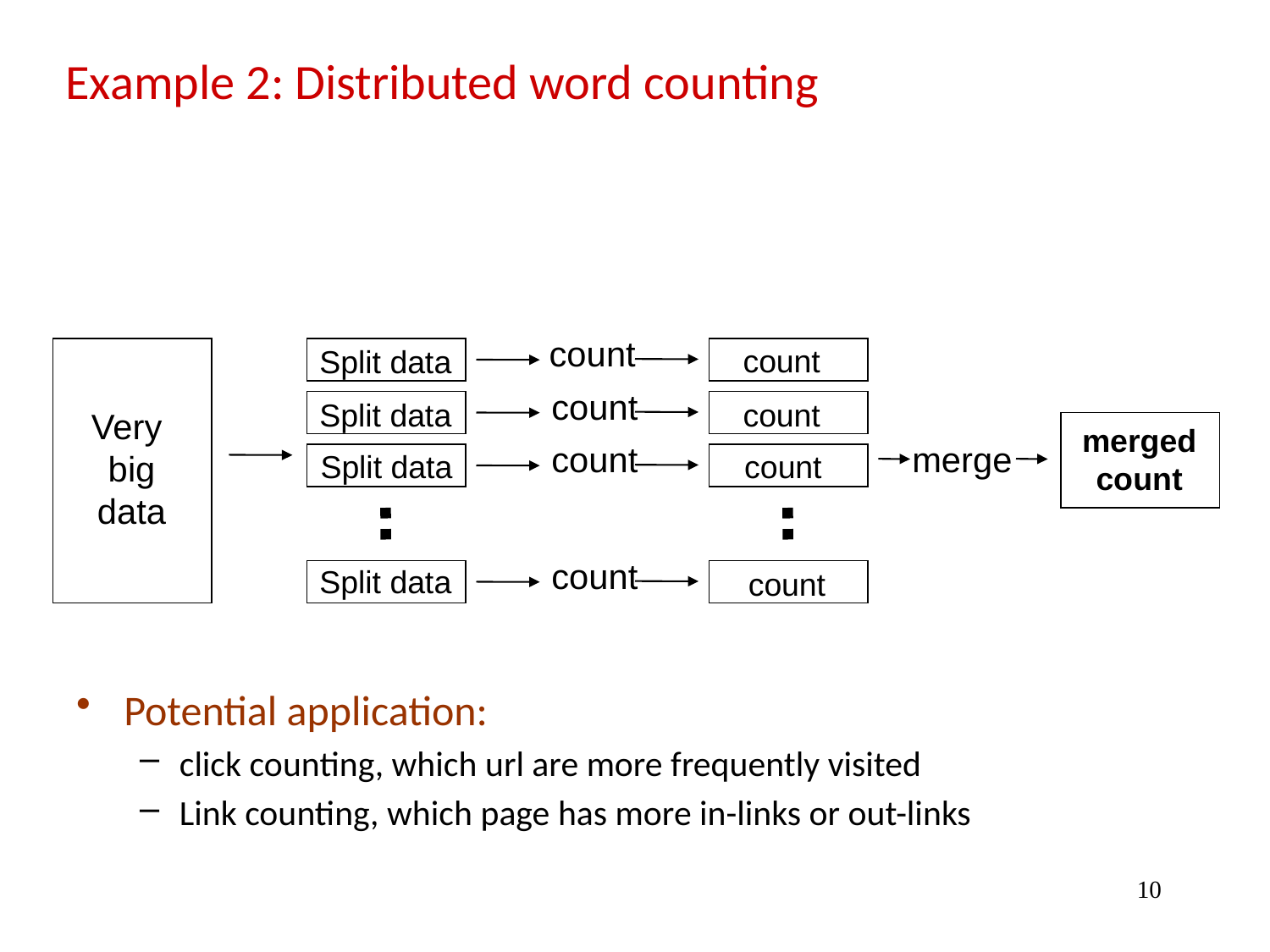

# Example 2: Distributed word counting
count
count

count
count

count
count

count
count

Split data

Split data

Split data

Split data

Very
big
data

merged
count
merge

Potential application:
click counting, which url are more frequently visited
Link counting, which page has more in-links or out-links
10